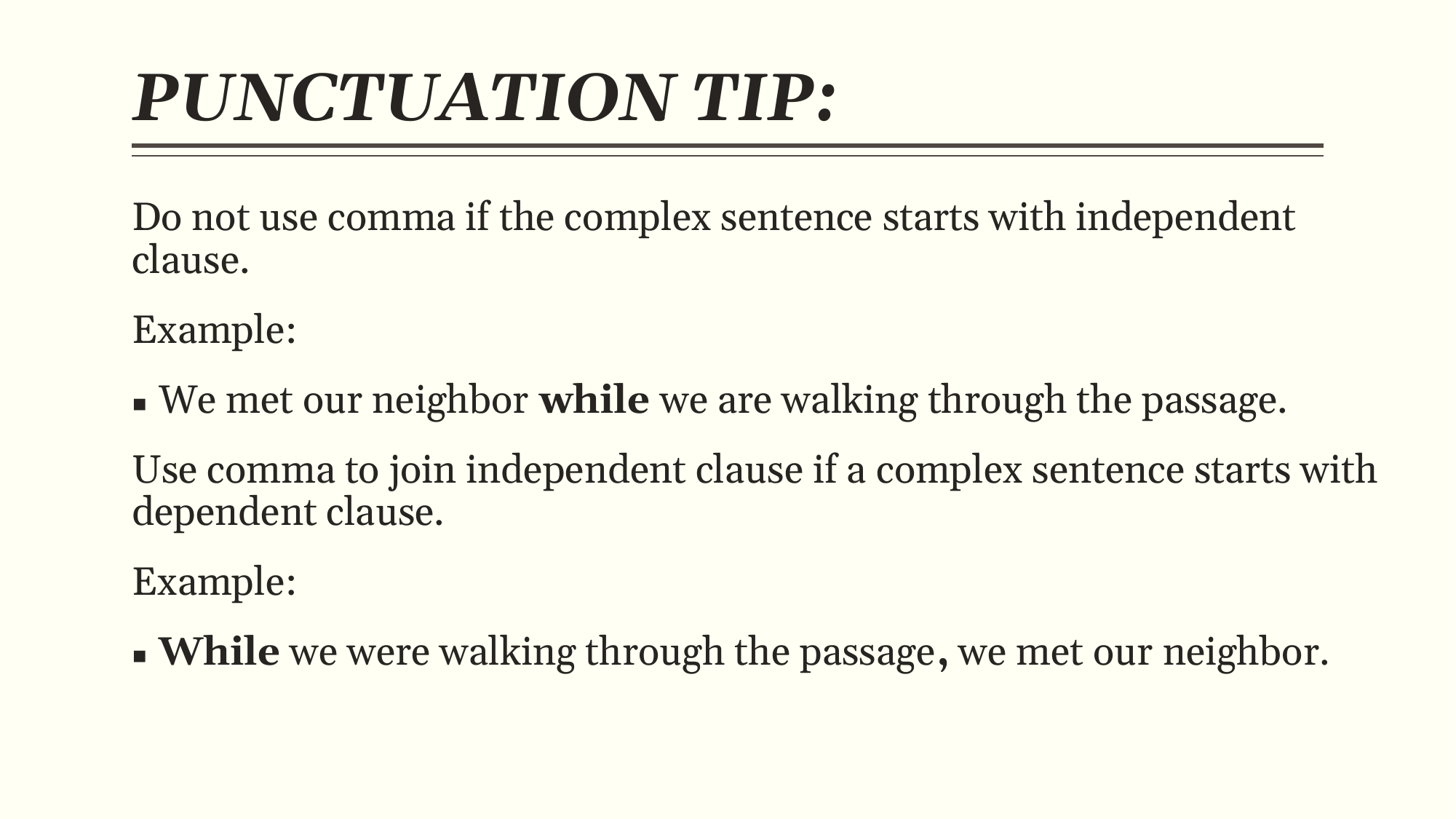

# PUNCTUATION TIP:
Do not use comma if the complex sentence starts with independent clause.
Example:
We met our neighbor while we are walking through the passage.
Use comma to join independent clause if a complex sentence starts with dependent clause.
Example:
While we were walking through the passage, we met our neighbor.